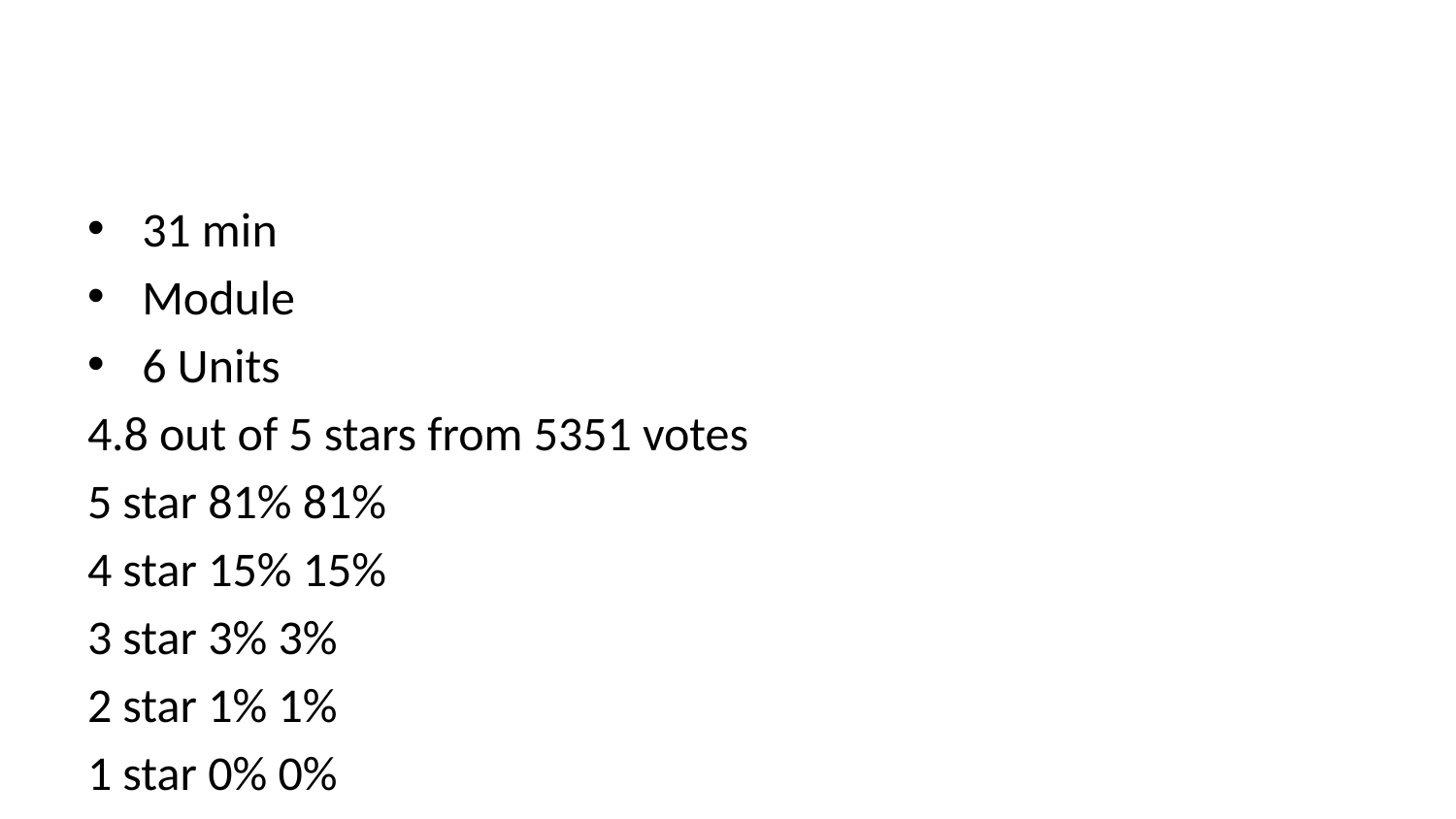

31 min
Module
6 Units
4.8 out of 5 stars from 5351 votes
5 star 81% 81%
4 star 15% 15%
3 star 3% 3%
2 star 1% 1%
1 star 0% 0%
Complete this module and tell us what you think. Your feedback is essential to us.
Beginner
Administrator
Solution Architect
Azure
Azure Active Directory
Evaluate self-service password reset to allow users in your organization to reset their passwords or unlock their accounts. Set up, configure, and test self-service password reset.